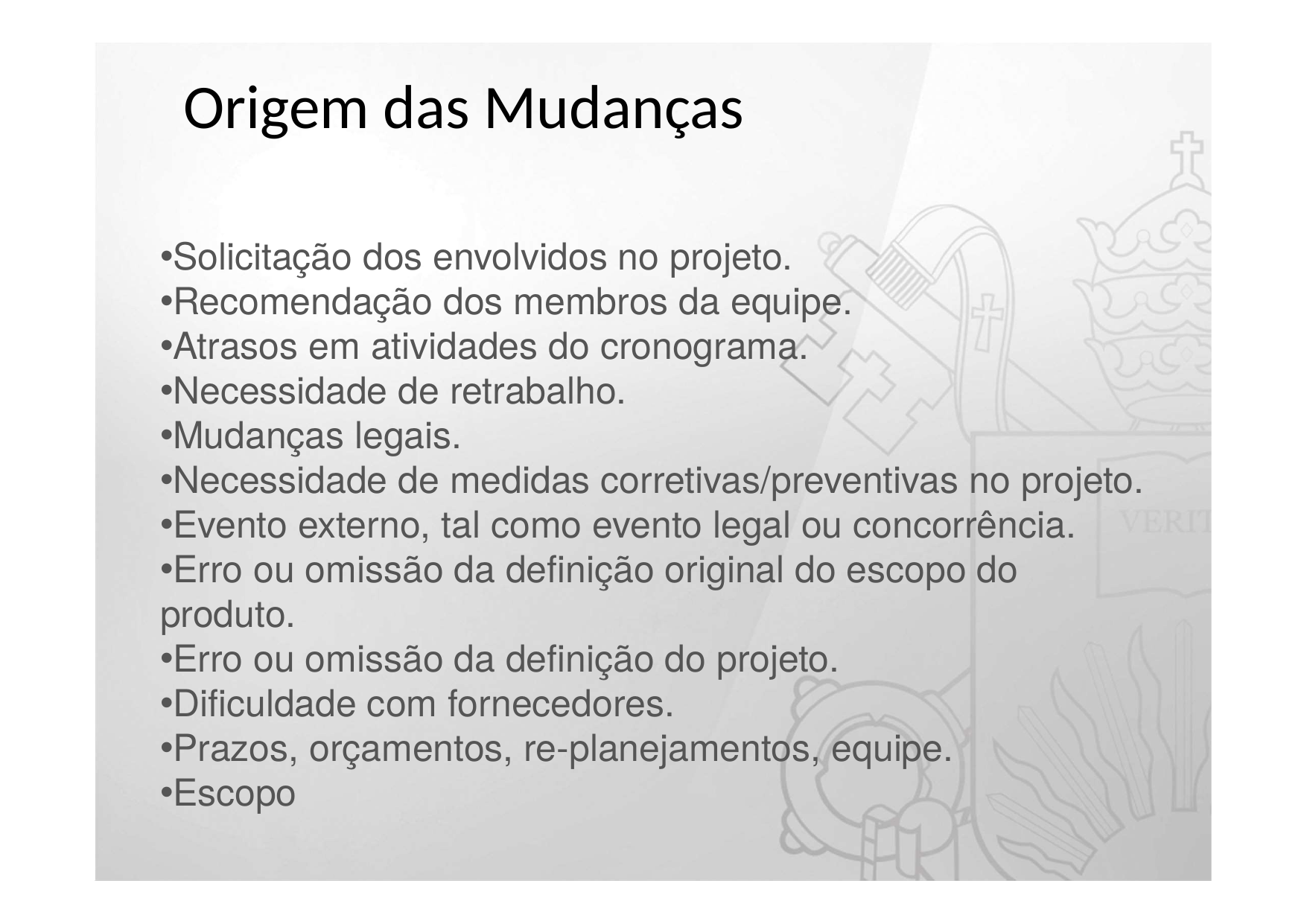

# Origem das Mudanças
Solicitação dos envolvidos no projeto.
Recomendação dos membros da equipe.
Atrasos em atividades do cronograma.
Necessidade de retrabalho.
Mudanças legais.
Necessidade de medidas corretivas/preventivas no projeto.
Evento externo, tal como evento legal ou concorrência.
Erro ou omissão da definição original do escopo do produto.
Erro ou omissão da definição do projeto.
Dificuldade com fornecedores.
Prazos, orçamentos, re-planejamentos, equipe.
Escopo